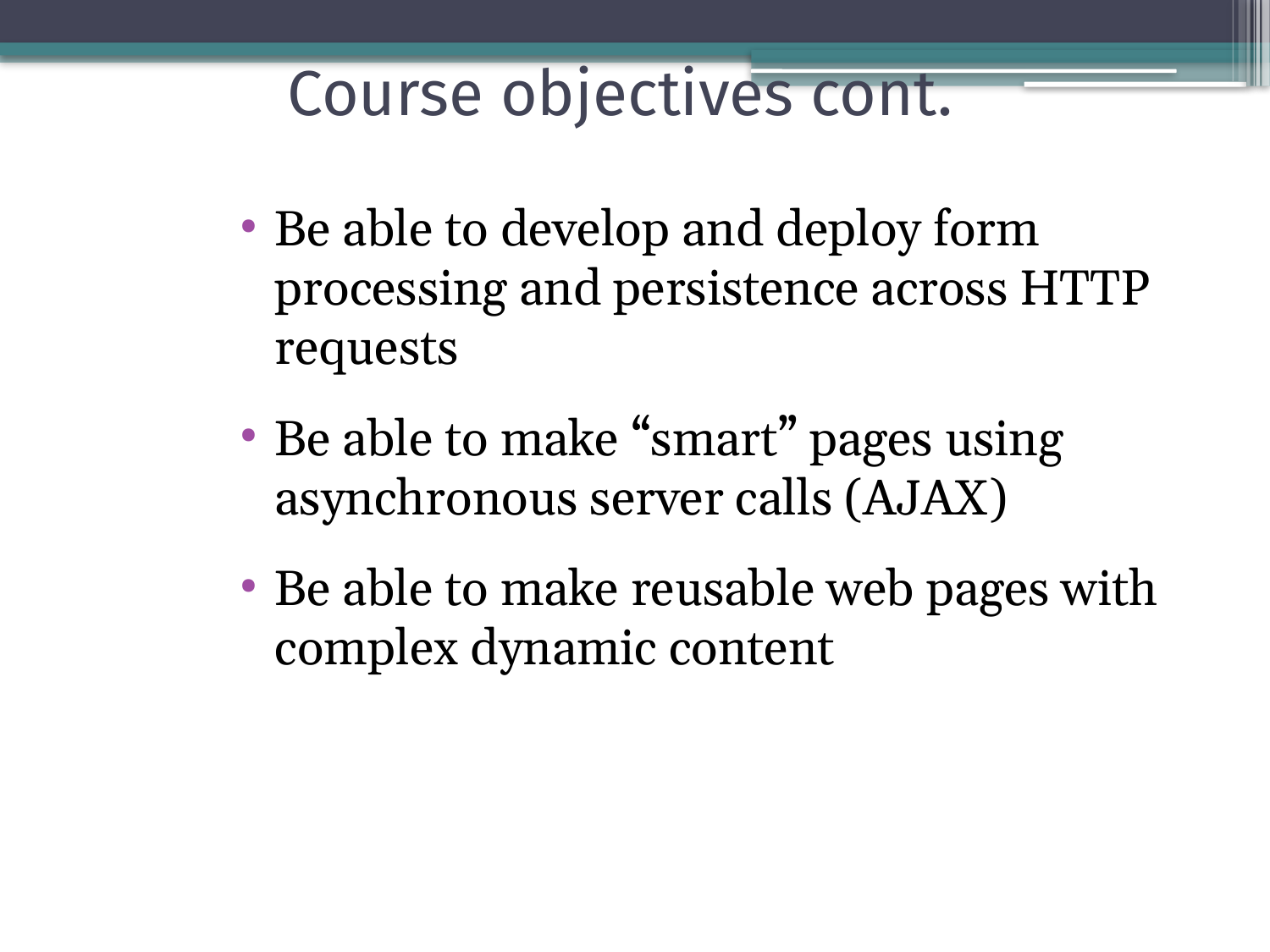

# Course objectives cont.
Be able to develop and deploy form processing and persistence across HTTP requests
Be able to make “smart” pages using asynchronous server calls (AJAX)
Be able to make reusable web pages with complex dynamic content